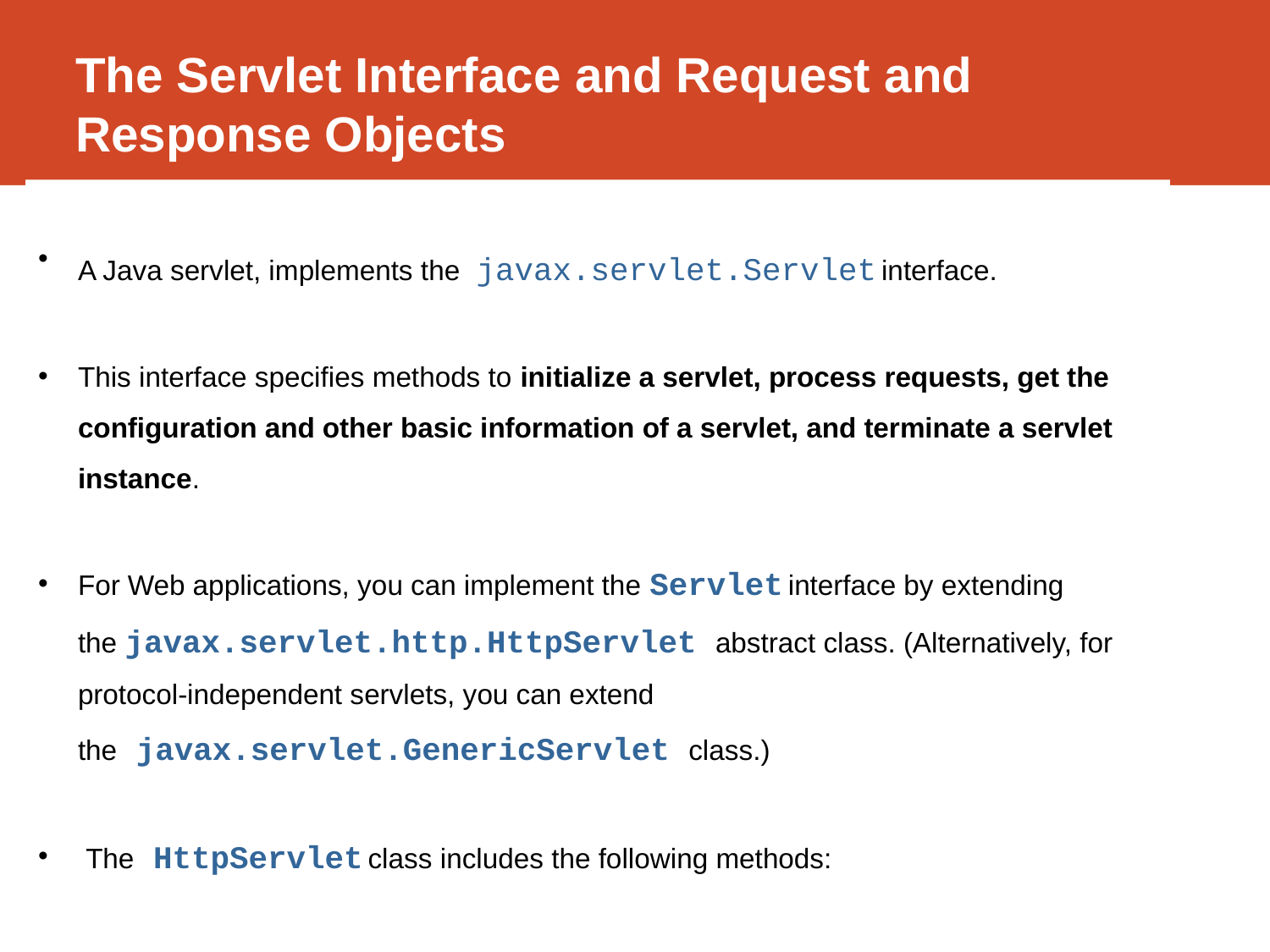

# The Servlet Interface and Request and Response Objects
A Java servlet, implements the javax.servlet.Servlet interface.

This interface specifies methods to initialize a servlet, process requests, get the configuration and other basic information of a servlet, and terminate a servlet instance.

For Web applications, you can implement the Servlet interface by extending the javax.servlet.http.HttpServlet abstract class. (Alternatively, for protocol-independent servlets, you can extend the javax.servlet.GenericServlet class.)

 The HttpServlet class includes the following methods: